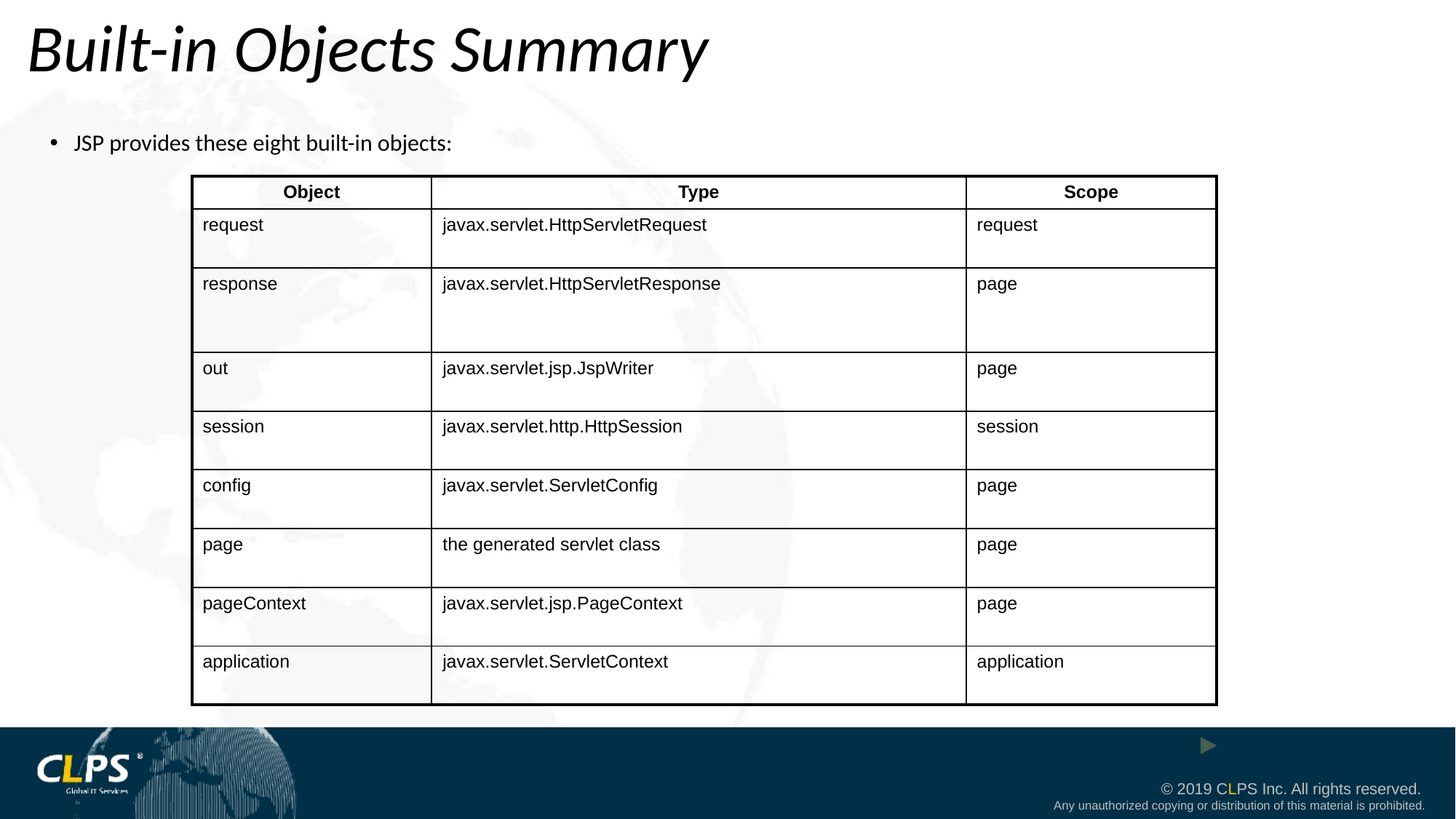

Built-in Objects Summary
JSP provides these eight built-in objects:
| Object | Type | Scope |
| --- | --- | --- |
| request | javax.servlet.HttpServletRequest | request |
| response | javax.servlet.HttpServletResponse | page |
| out | javax.servlet.jsp.JspWriter | page |
| session | javax.servlet.http.HttpSession | session |
| config | javax.servlet.ServletConfig | page |
| page | the generated servlet class | page |
| pageContext | javax.servlet.jsp.PageContext | page |
| application | javax.servlet.ServletContext | application |